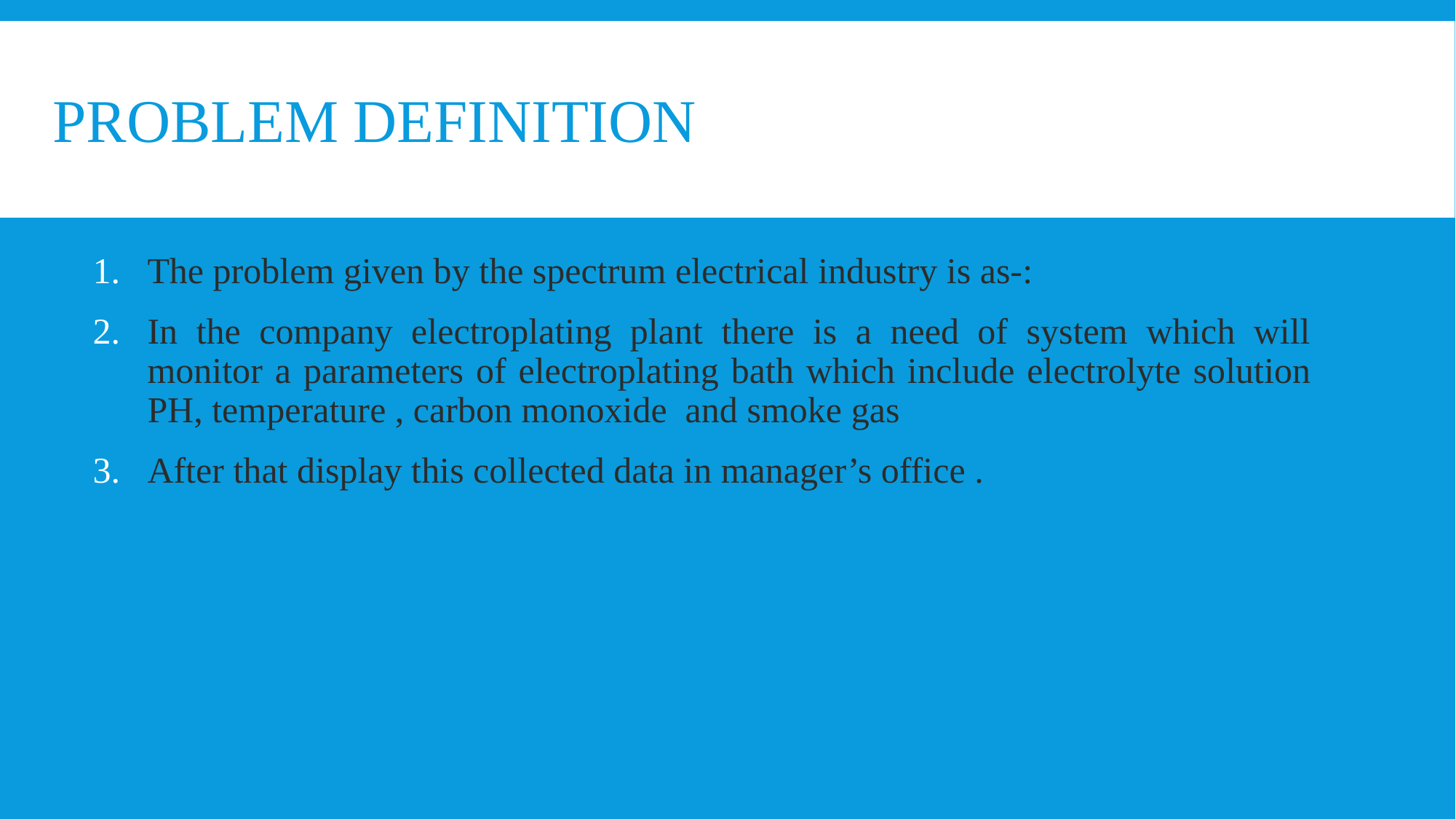

# Problem definition
The problem given by the spectrum electrical industry is as-:
In the company electroplating plant there is a need of system which will monitor a parameters of electroplating bath which include electrolyte solution PH, temperature , carbon monoxide  and smoke gas
After that display this collected data in manager’s office .